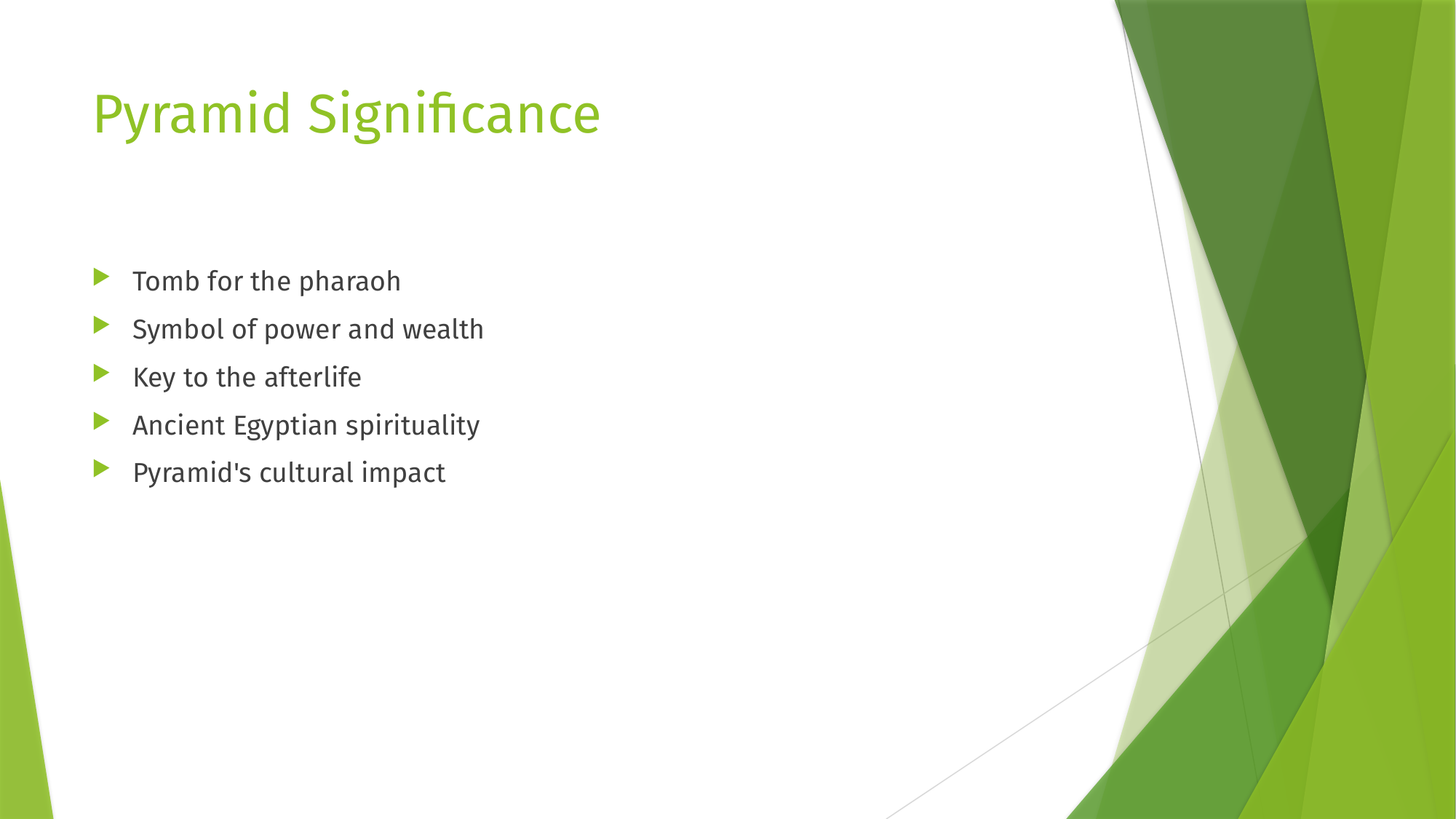

# Pyramid Significance
Tomb for the pharaoh
Symbol of power and wealth
Key to the afterlife
Ancient Egyptian spirituality
Pyramid's cultural impact